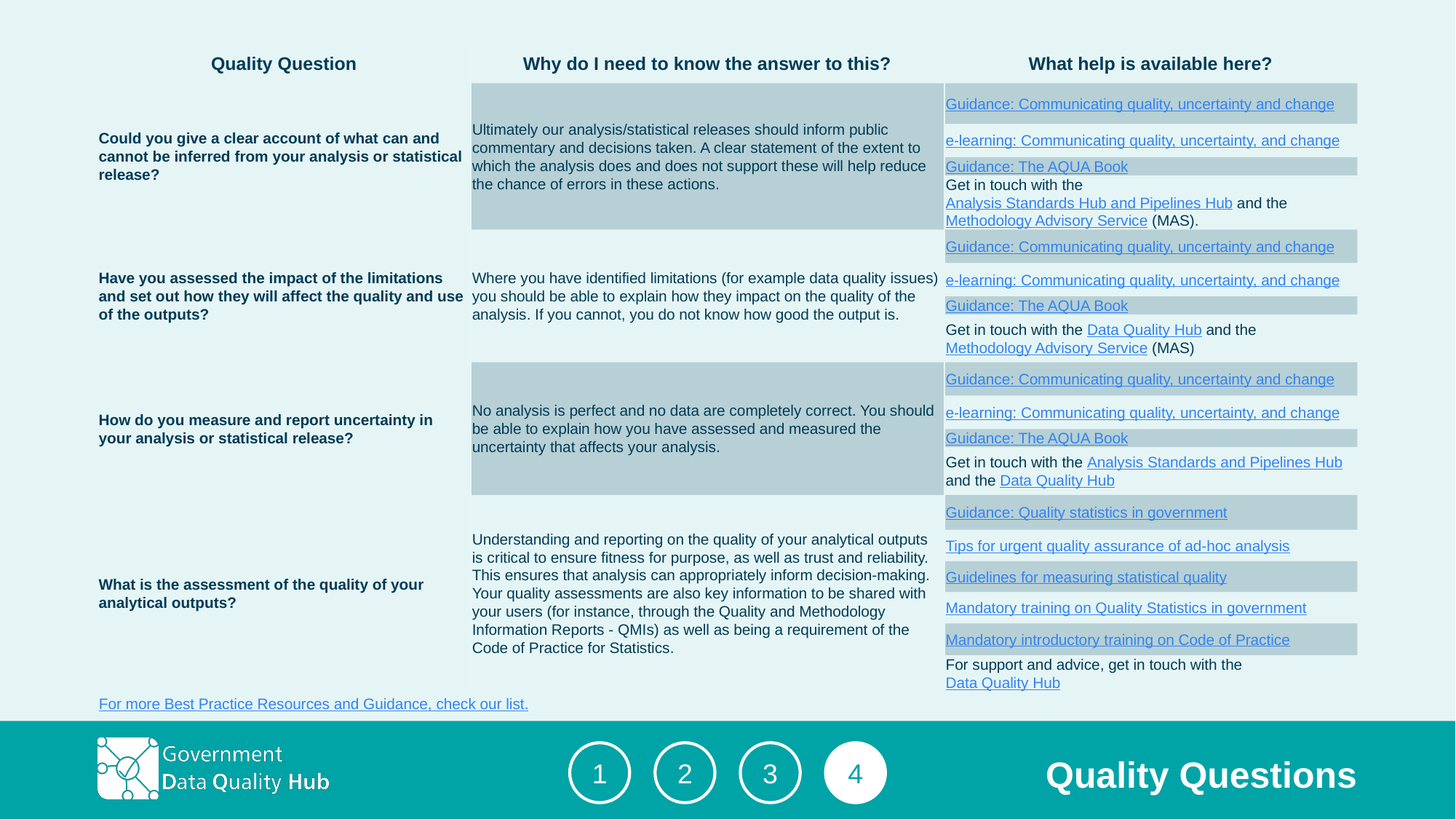

| Quality Question | Why do I need to know the answer to this? | What help is available here? |
| --- | --- | --- |
| Could you give a clear account of what can and cannot be inferred from your analysis or statistical release? | Ultimately our analysis/statistical releases should inform public commentary and decisions taken. A clear statement of the extent to which the analysis does and does not support these will help reduce the chance of errors in these actions. | Guidance: Communicating quality, uncertainty and change |
|  |  | e-learning: Communicating quality, uncertainty, and change |
|  |  | Guidance: The AQUA Book |
|  |  | Get in touch with the Analysis Standards Hub and Pipelines Hub and the Methodology Advisory Service (MAS). |
| Have you assessed the impact of the limitations and set out how they will affect the quality and use of the outputs? | Where you have identified limitations (for example data quality issues) you should be able to explain how they impact on the quality of the analysis. If you cannot, you do not know how good the output is. | Guidance: Communicating quality, uncertainty and change |
|  |  | e-learning: Communicating quality, uncertainty, and change |
|  |  | Guidance: The AQUA Book |
|  |  | Get in touch with the Data Quality Hub and the Methodology Advisory Service (MAS) |
| How do you measure and report uncertainty in your analysis or statistical release? | No analysis is perfect and no data are completely correct. You should be able to explain how you have assessed and measured the uncertainty that affects your analysis. | Guidance: Communicating quality, uncertainty and change |
|  |  | e-learning: Communicating quality, uncertainty, and change |
|  |  | Guidance: The AQUA Book |
|  |  | Get in touch with the Analysis Standards and Pipelines Hub and the Data Quality Hub |
| What is the assessment of the quality of your analytical outputs? | Understanding and reporting on the quality of your analytical outputs is critical to ensure fitness for purpose, as well as trust and reliability. This ensures that analysis can appropriately inform decision-making. Your quality assessments are also key information to be shared with your users (for instance, through the Quality and Methodology Information Reports - QMIs) as well as being a requirement of the Code of Practice for Statistics. | Guidance: Quality statistics in government |
|  |  | Tips for urgent quality assurance of ad-hoc analysis |
|  |  | Guidelines for measuring statistical quality |
|  |  | Mandatory training on Quality Statistics in government |
|  |  | Mandatory introductory training on Code of Practice |
|  |  | For support and advice, get in touch with the Data Quality Hub |
For more Best Practice Resources and Guidance, check our list.

1
2
3
4
Quality Questions